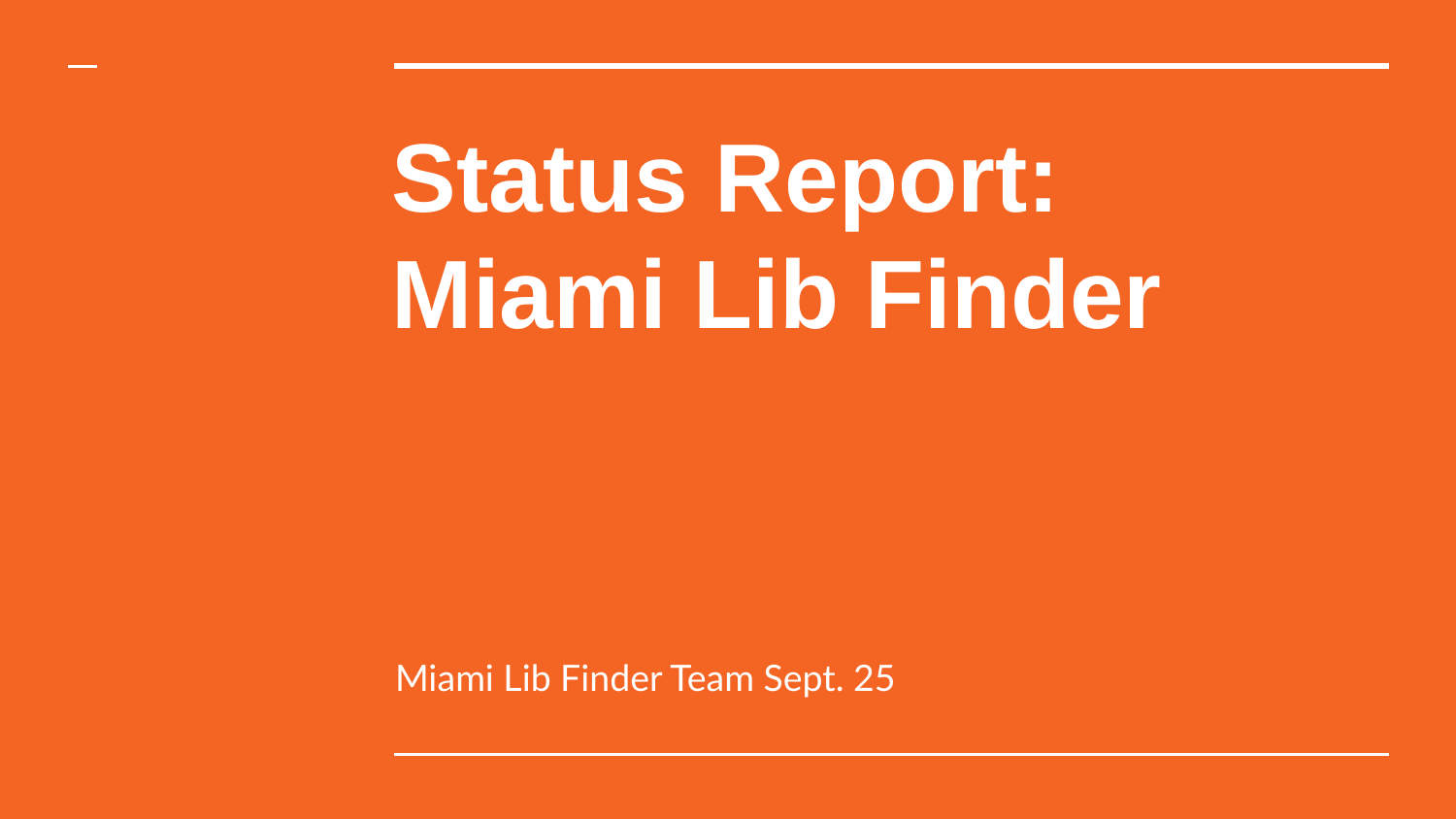

# Status Report: Miami Lib Finder
Miami Lib Finder Team Sept. 25